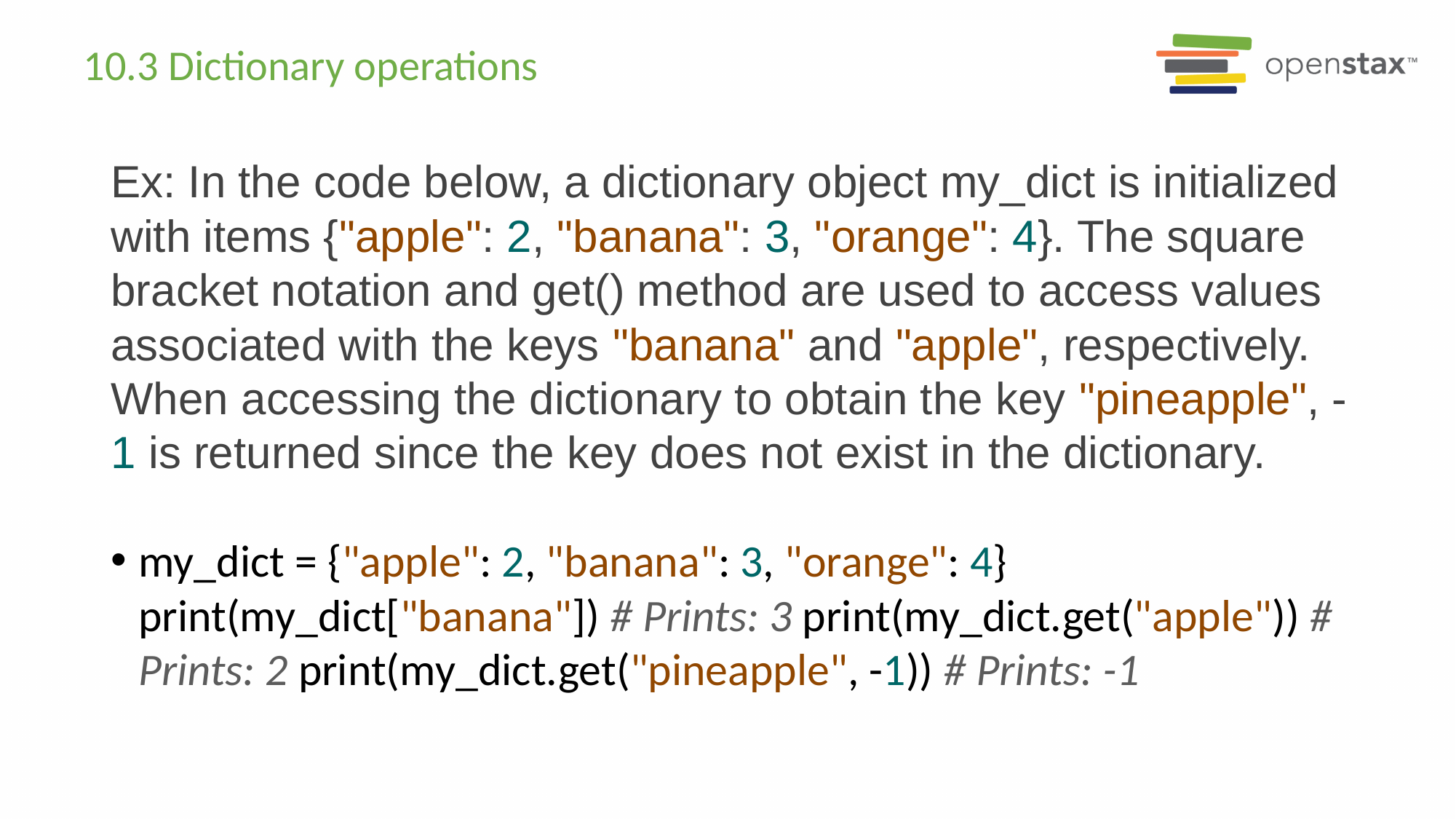

# 10.3 Dictionary operations
Ex: In the code below, a dictionary object my_dict is initialized with items {"apple": 2, "banana": 3, "orange": 4}. The square bracket notation and get() method are used to access values associated with the keys "banana" and "apple", respectively. When accessing the dictionary to obtain the key "pineapple", -1 is returned since the key does not exist in the dictionary.

my_dict = {"apple": 2, "banana": 3, "orange": 4} print(my_dict["banana"]) # Prints: 3 print(my_dict.get("apple")) # Prints: 2 print(my_dict.get("pineapple", -1)) # Prints: -1